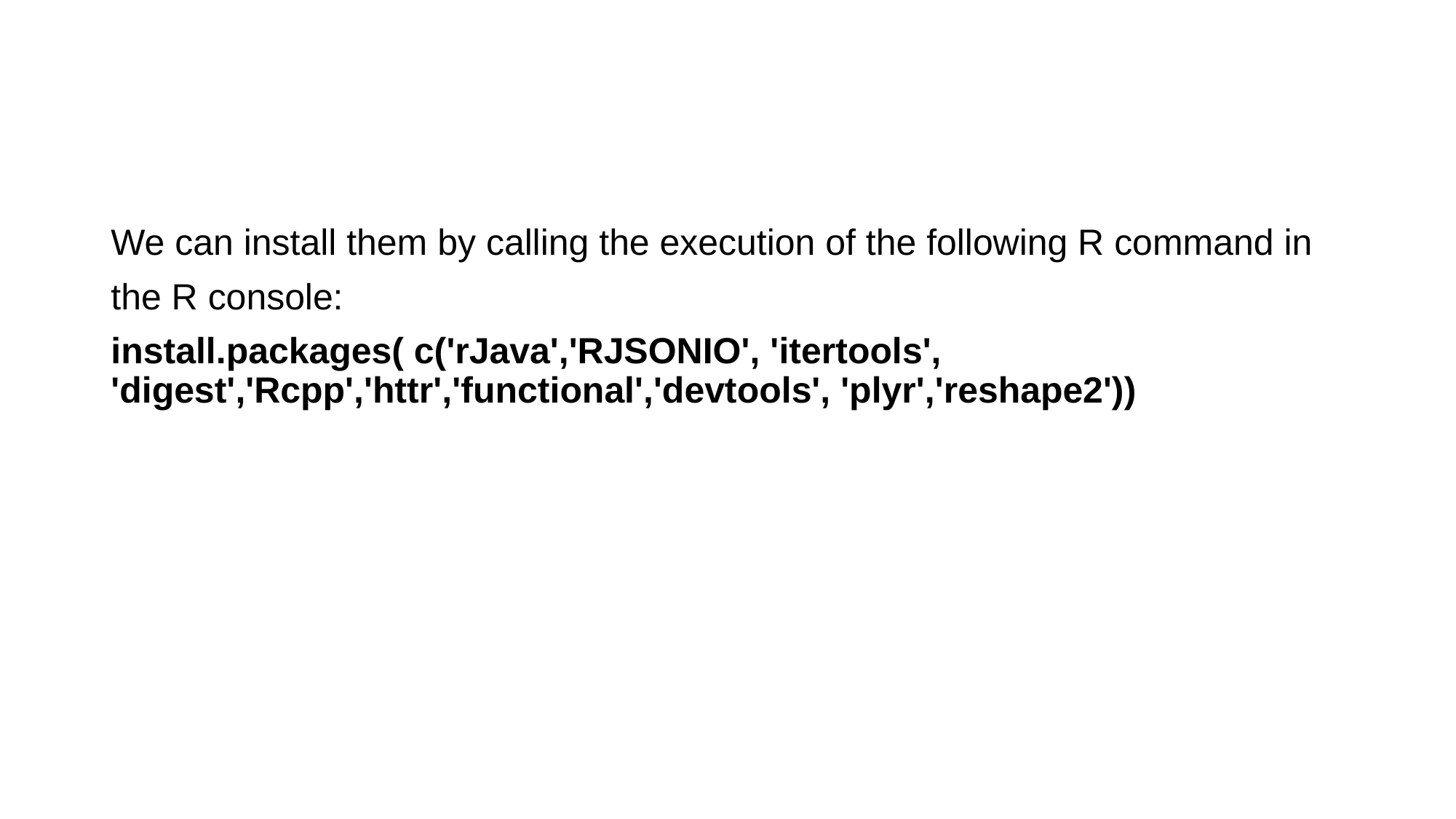

#
We can install them by calling the execution of the following R command in
the R console:
install.packages( c('rJava','RJSONIO', 'itertools', 'digest','Rcpp','httr','functional','devtools', 'plyr','reshape2'))